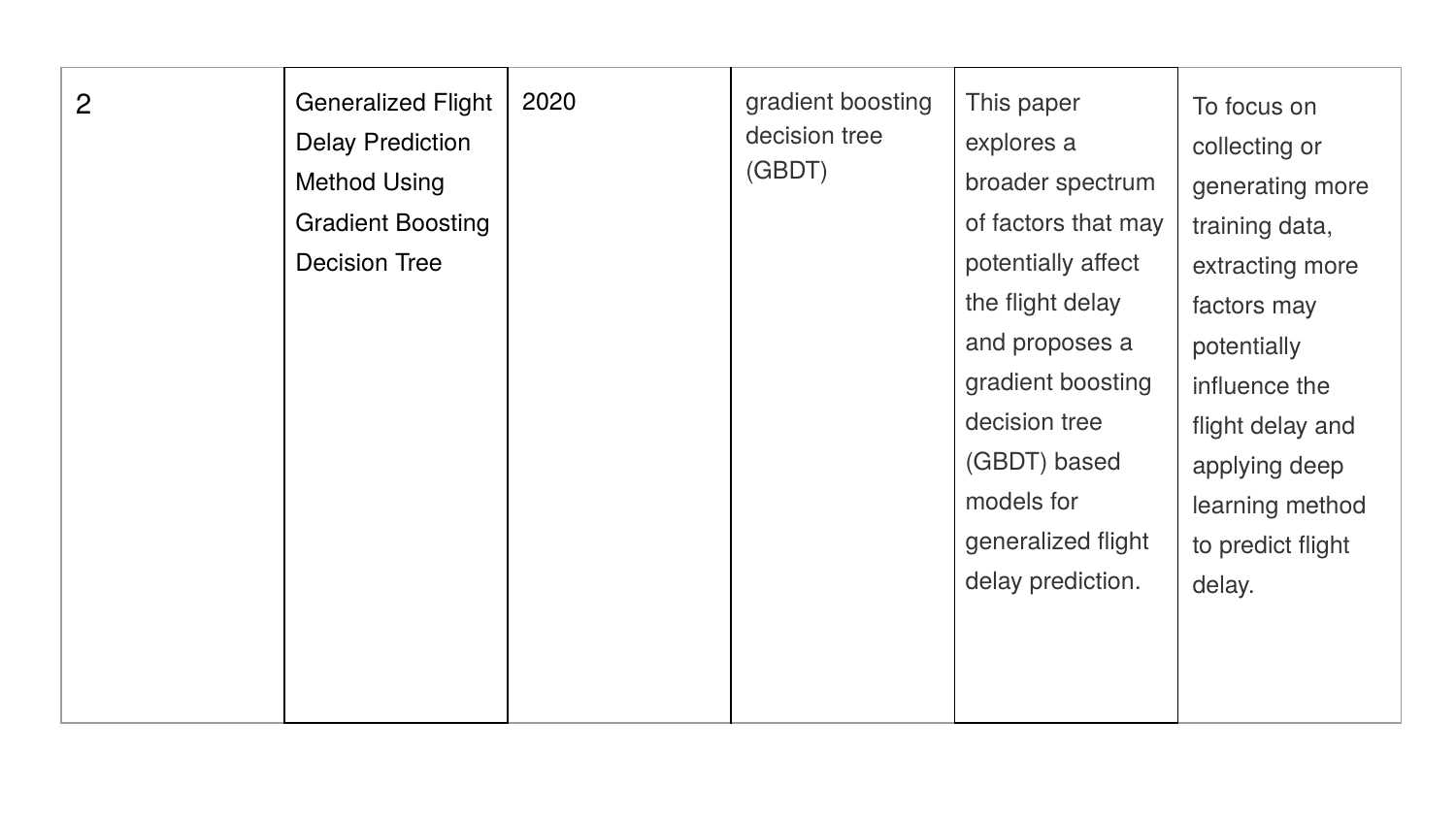

| 2 | Generalized Flight Delay Prediction Method Using Gradient Boosting Decision Tree | 2020 | gradient boosting decision tree (GBDT) | This paper explores a broader spectrum of factors that may potentially affect the flight delay and proposes a gradient boosting decision tree (GBDT) based models for generalized flight delay prediction. | To focus on collecting or generating more training data, extracting more factors may potentially influence the flight delay and applying deep learning method to predict flight delay. |
| --- | --- | --- | --- | --- | --- |